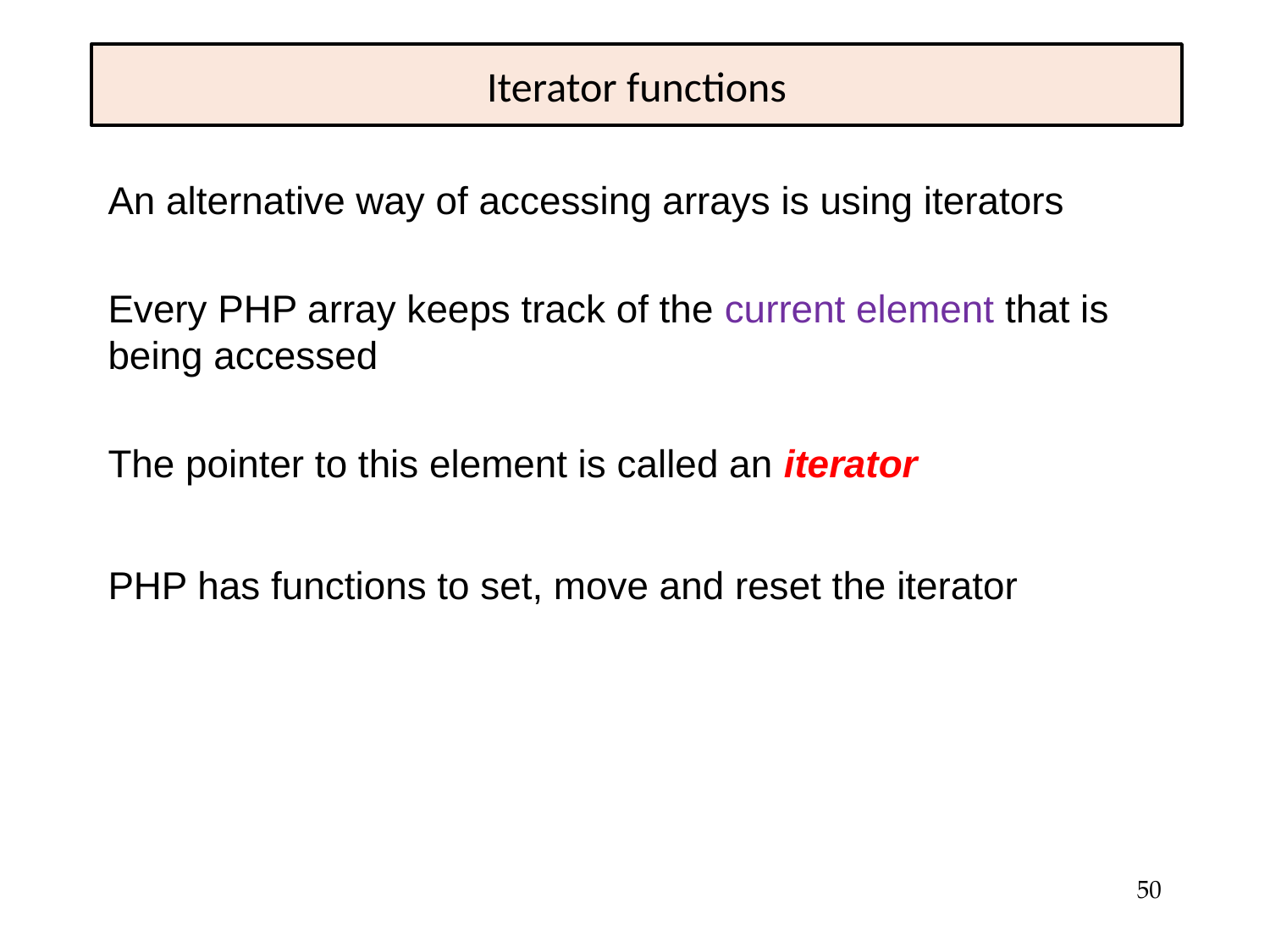

# Iterator functions
An alternative way of accessing arrays is using iterators

Every PHP array keeps track of the current element that is being accessed

The pointer to this element is called an iterator

PHP has functions to set, move and reset the iterator
50